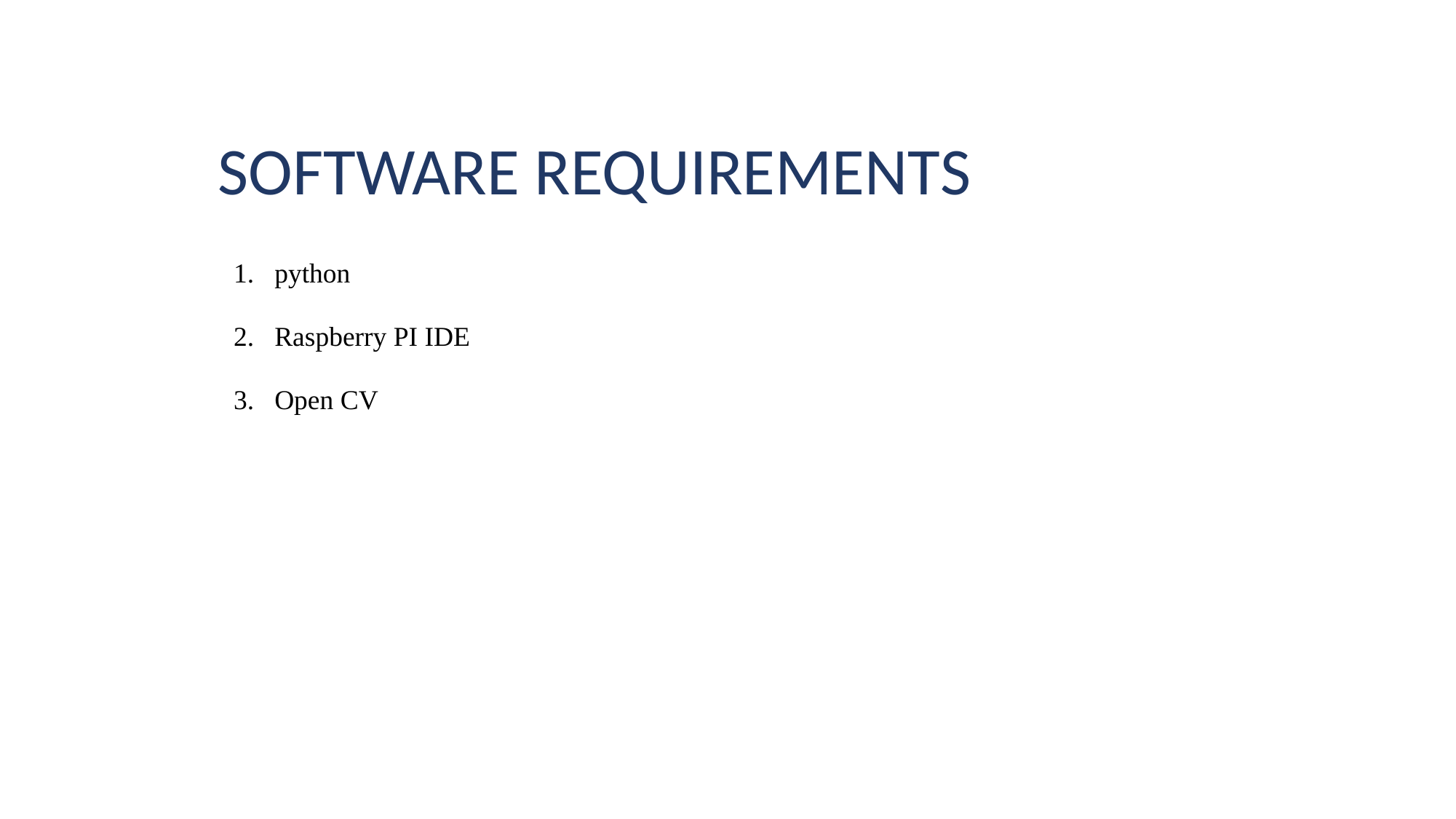

# SOFTWARE REQUIREMENTS
python
Raspberry PI IDE
Open CV